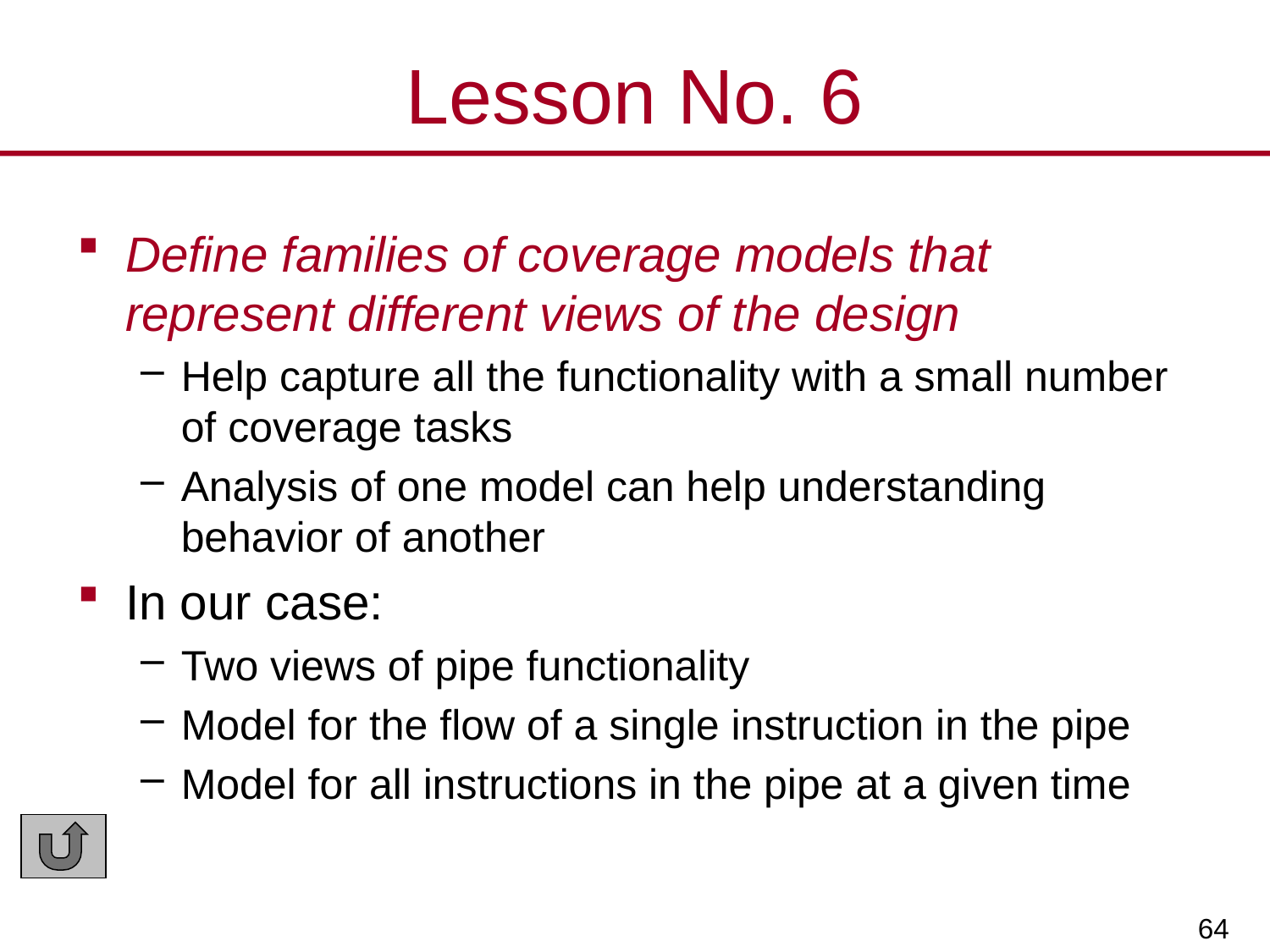

# Lesson No. 6
Define families of coverage models that represent different views of the design
Help capture all the functionality with a small number of coverage tasks
Analysis of one model can help understanding behavior of another
In our case:
Two views of pipe functionality
Model for the flow of a single instruction in the pipe
Model for all instructions in the pipe at a given time